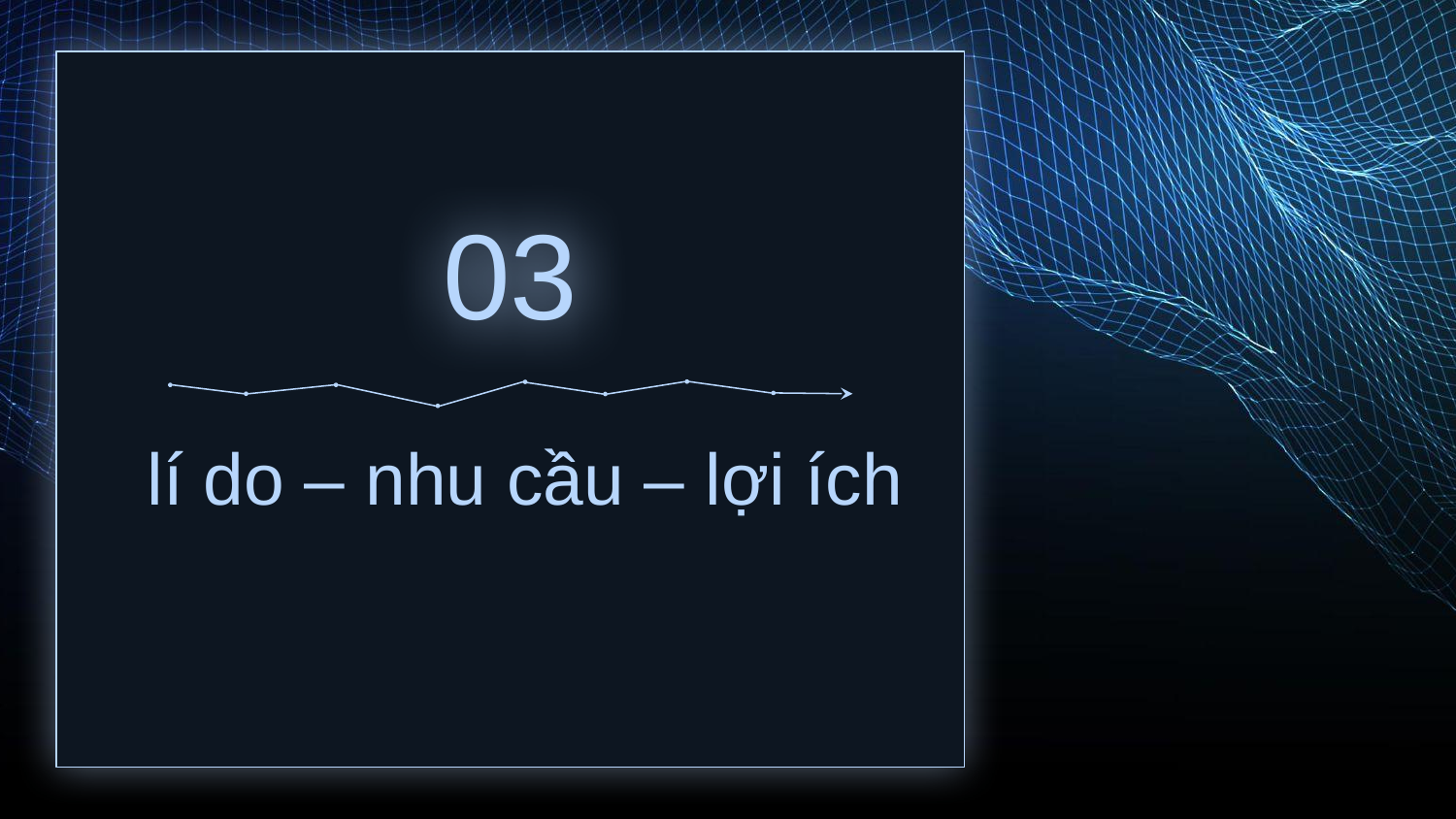

03

# lí do – nhu cầu – lợi ích